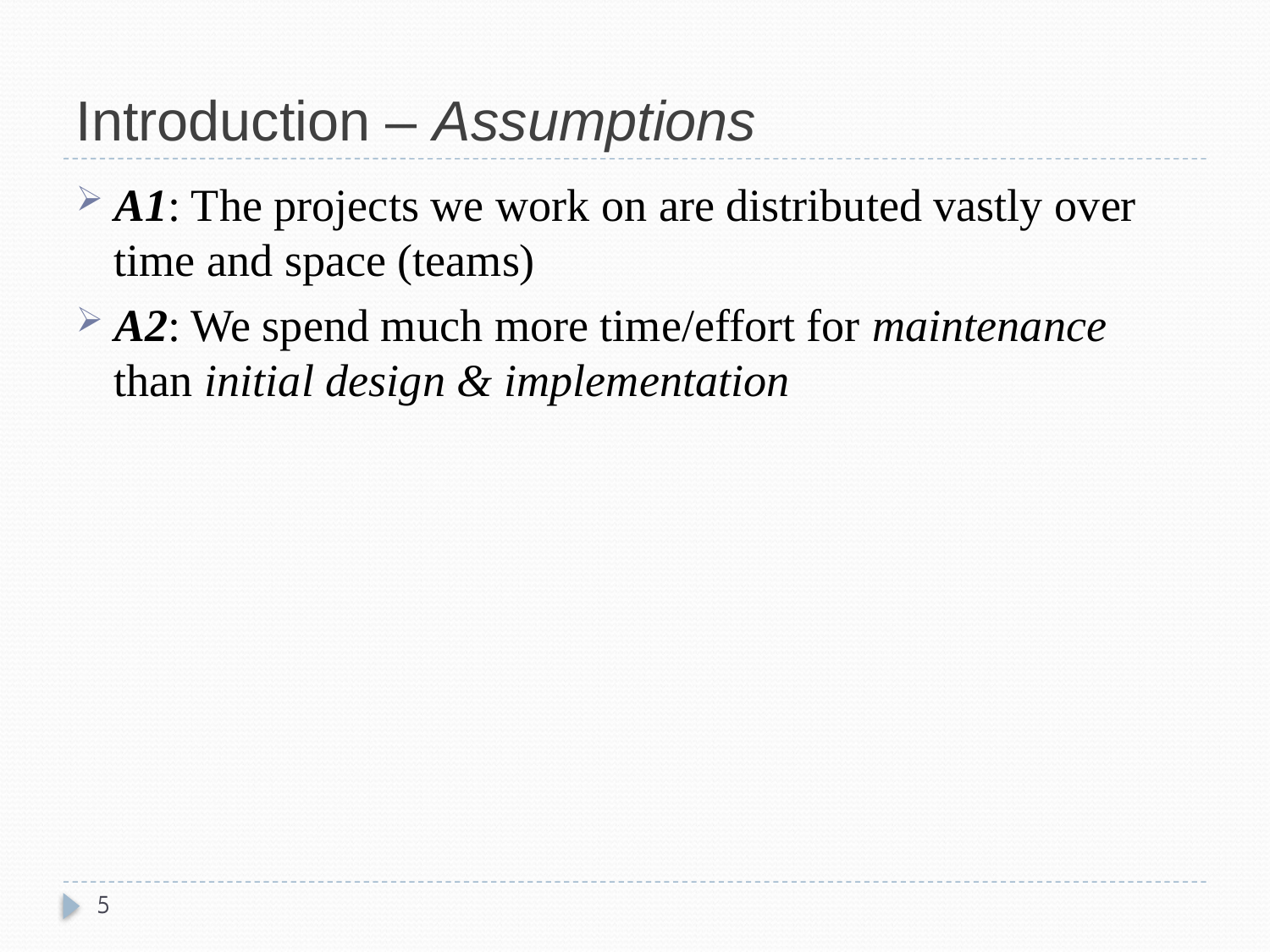

# Introduction – Assumptions
A1: The projects we work on are distributed vastly over time and space (teams)
A2: We spend much more time/effort for maintenance than initial design & implementation
5